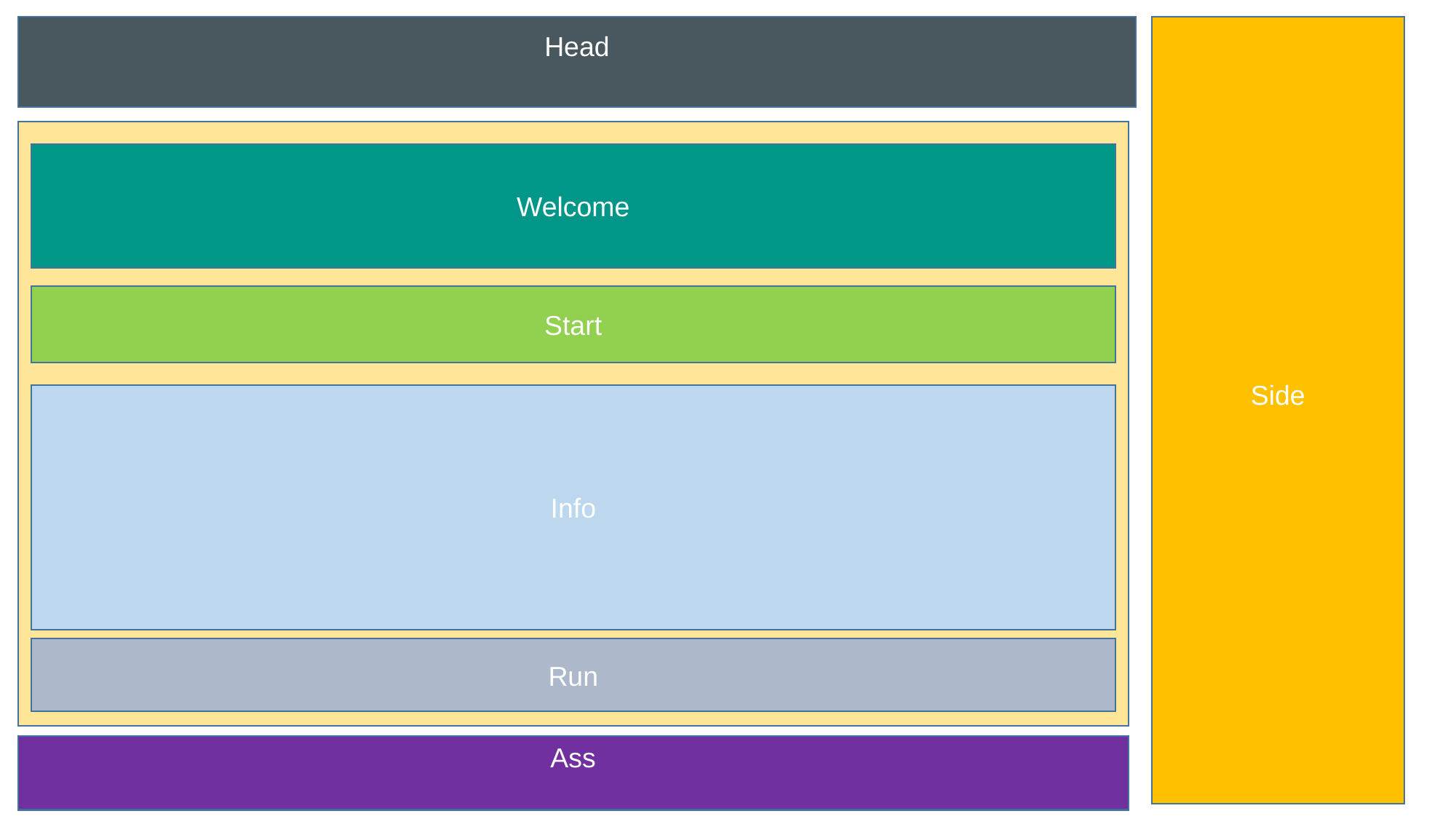

Head

Side

Welcome
Start
Info
Run
Ass